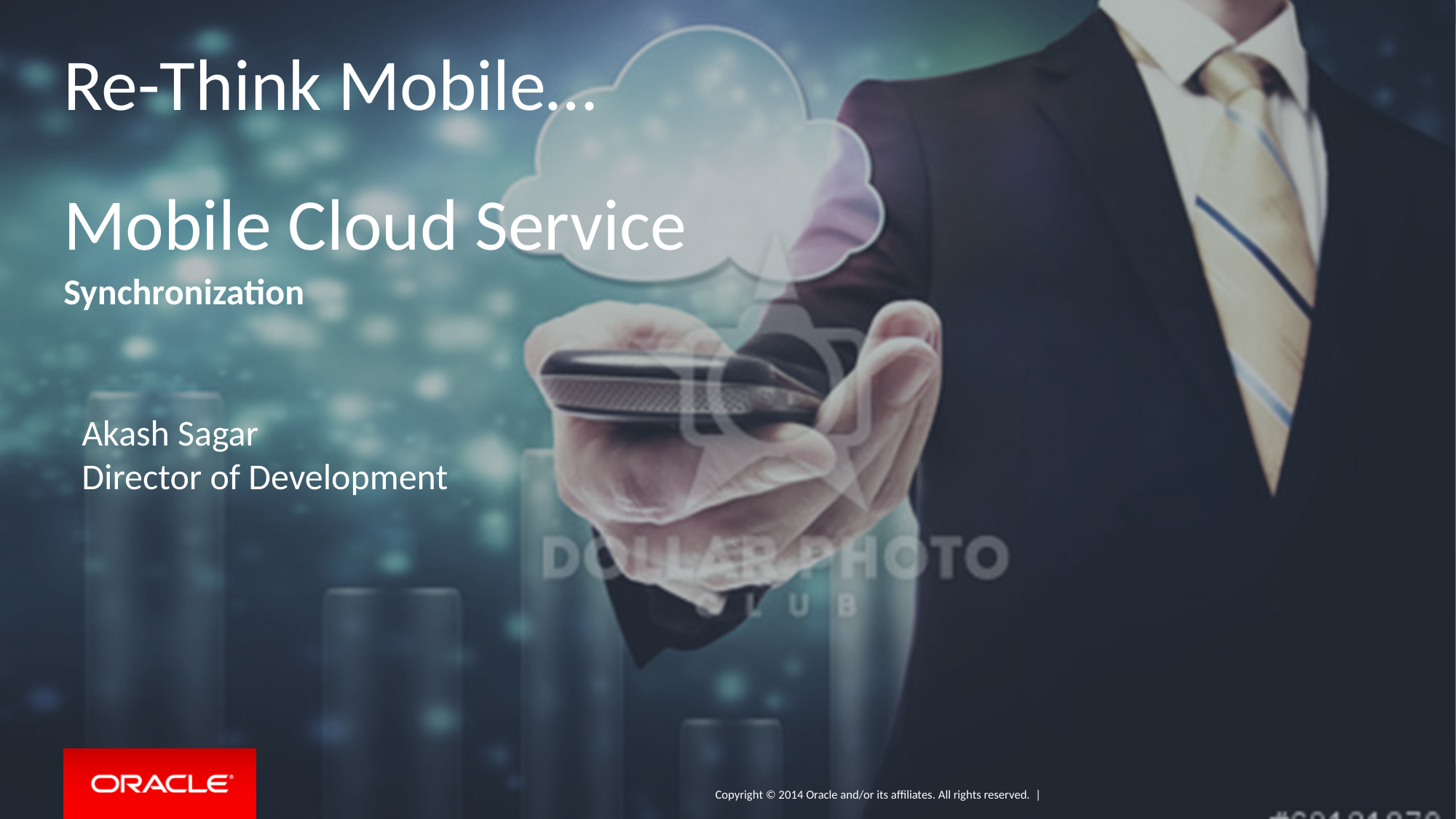

# Re-Think Mobile… Mobile Cloud Service
Synchronization
Akash Sagar
Director of Development
1